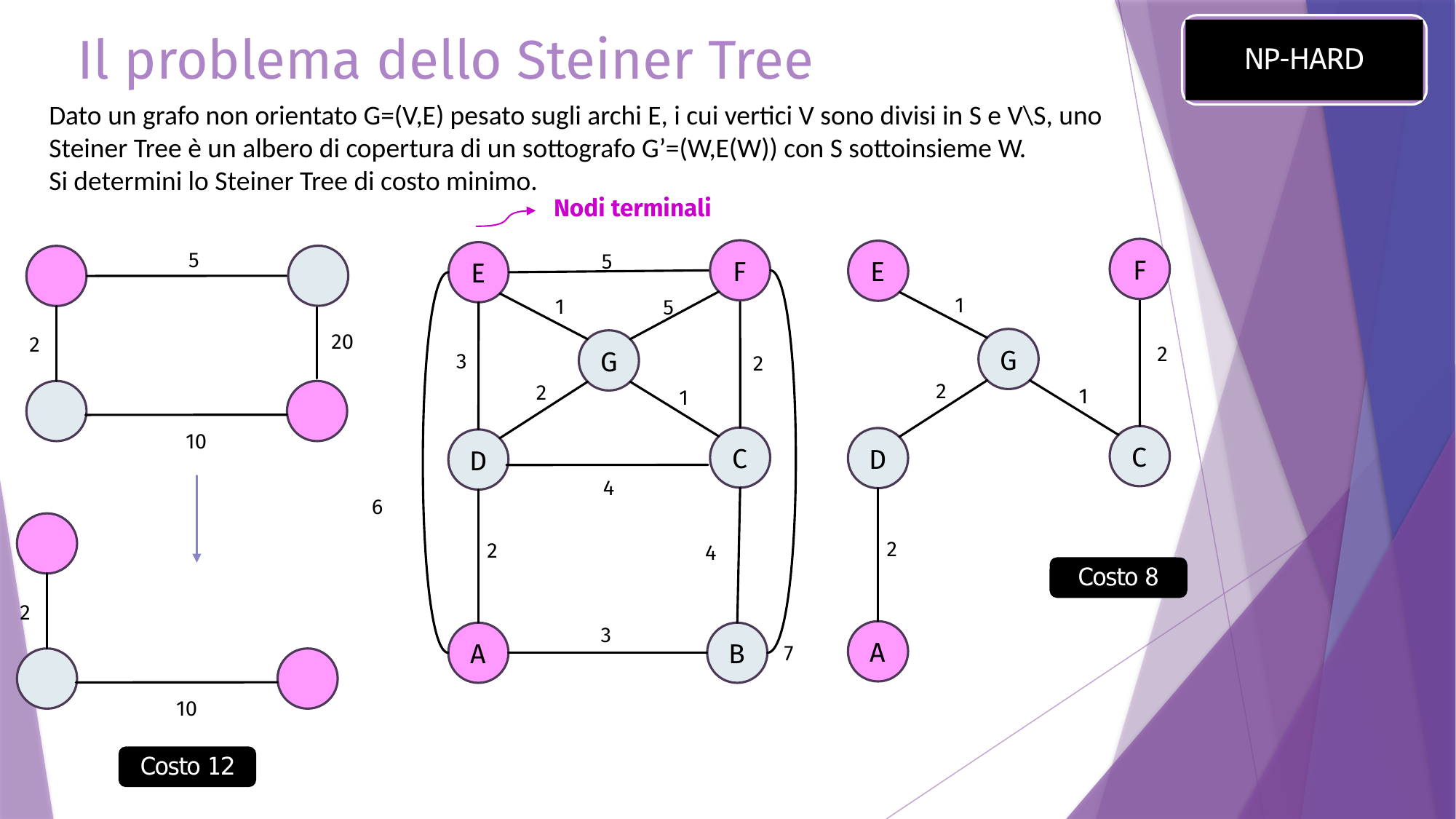

NP-HARD
# Il problema dello Steiner Tree
Dato un grafo non orientato G=(V,E) pesato sugli archi E, i cui vertici V sono divisi in S e V\S, uno Steiner Tree è un albero di copertura di un sottografo G’=(W,E(W)) con S sottoinsieme W.
Si determini lo Steiner Tree di costo minimo.
Nodi terminali
F
F
5
E
E
5

1
1
5
20
2
G
G
2
3
2
2
2
1
1

10
C
C
D
D
4
6

2
2
4

Costo 8
2
3
A
B
A
7

10

Costo 12